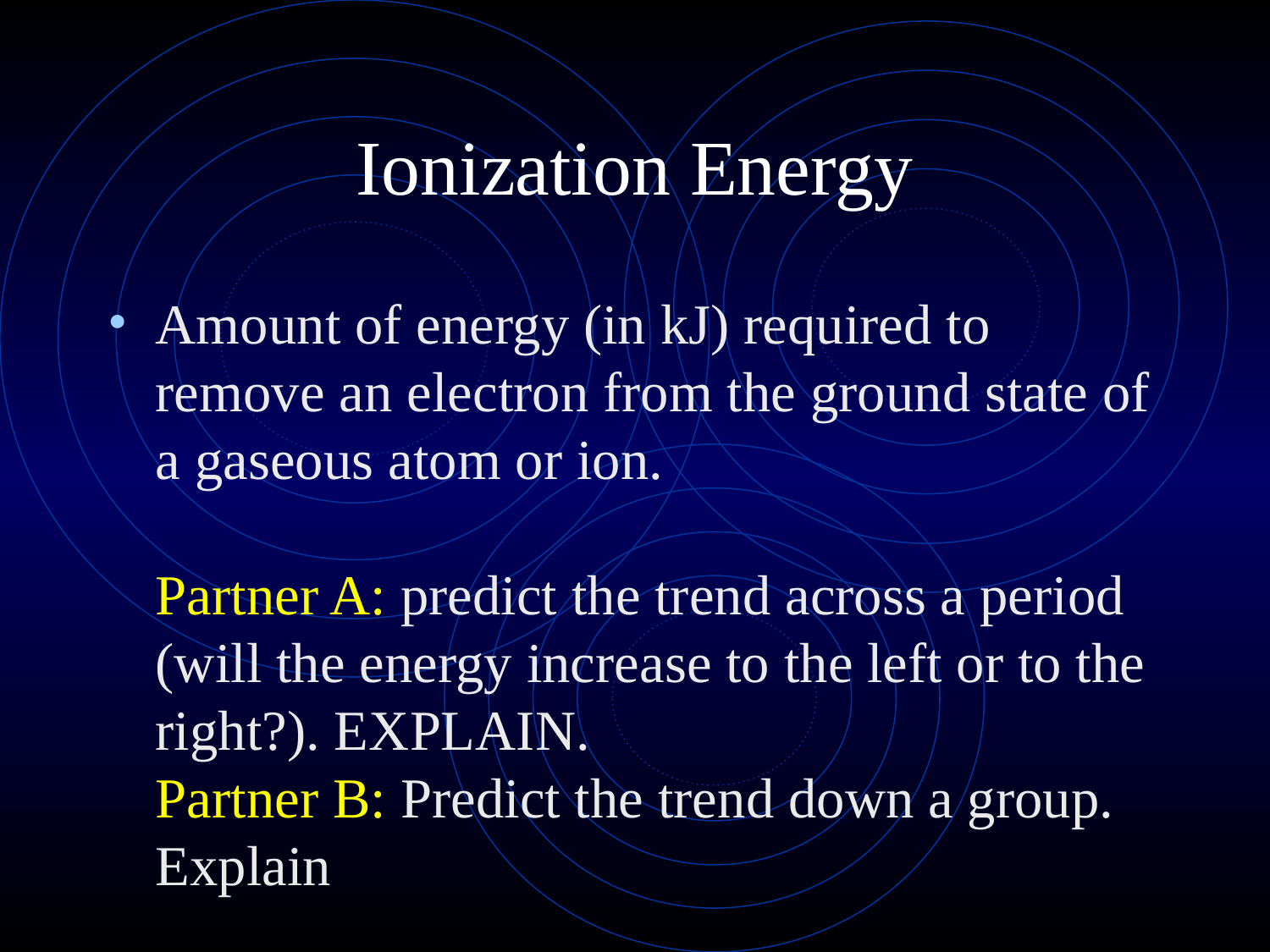

# Ionization Energy
Amount of energy (in kJ) required to remove an electron from the ground state of a gaseous atom or ion.

Partner A: predict the trend across a period (will the energy increase to the left or to the right?). EXPLAIN.
Partner B: Predict the trend down a group. Explain